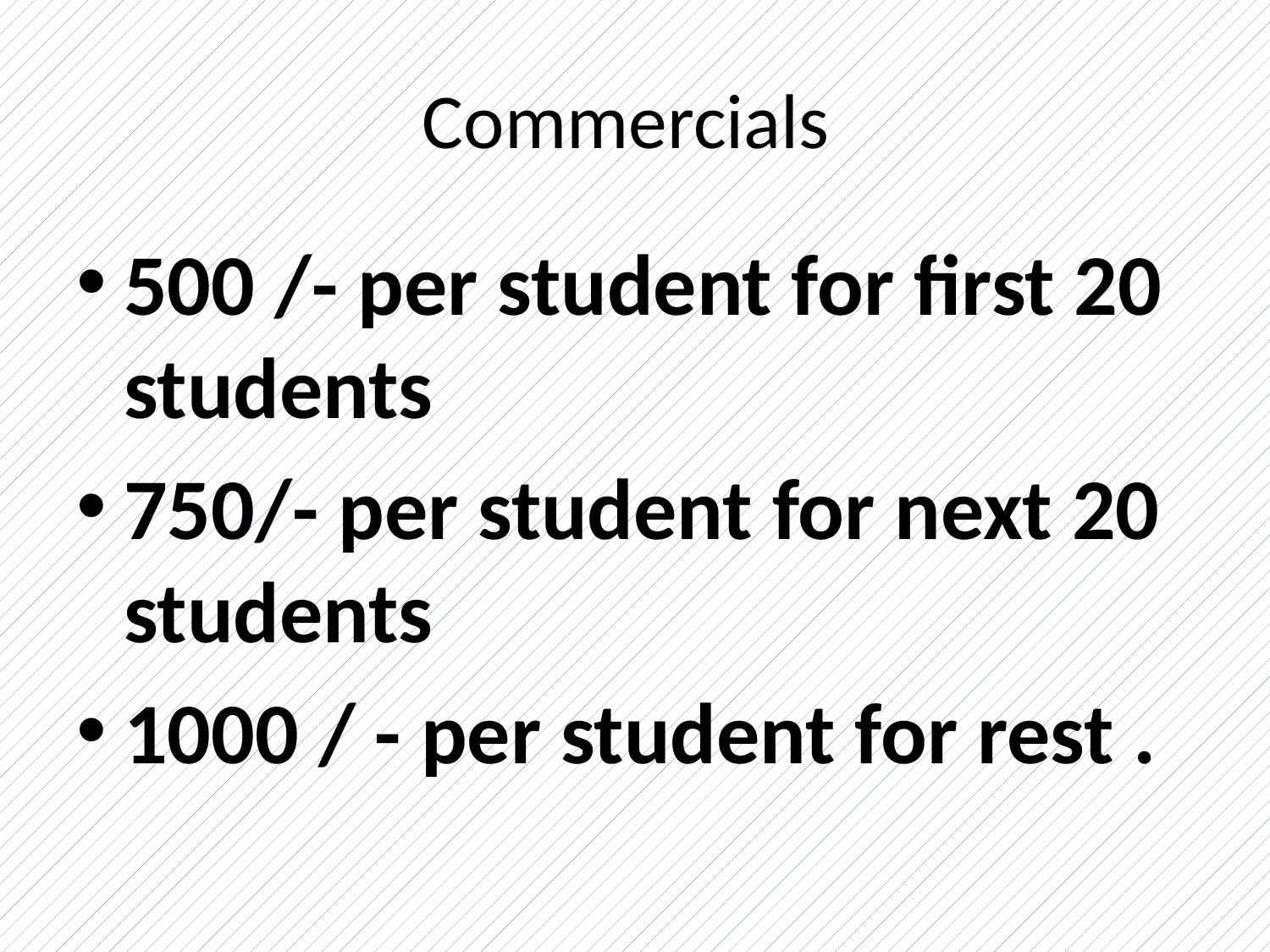

# Commercials
500 /- per student for first 20 students
750/- per student for next 20 students
1000 / - per student for rest .